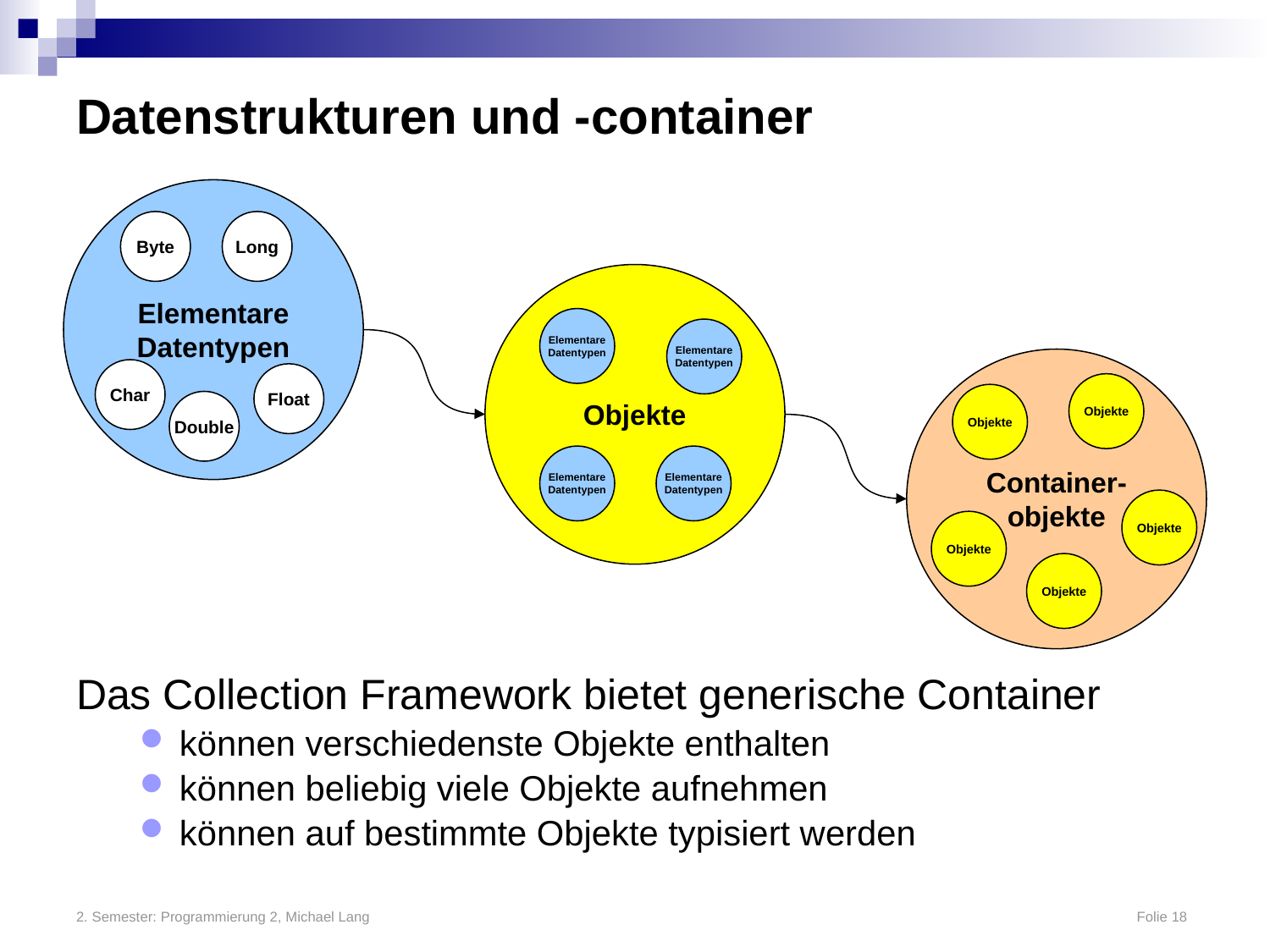

# Datenstrukturen und -container
Elementare
Datentypen
Byte
Long
Objekte
Elementare
Datentypen
Elementare
Datentypen
Container-
objekte
Char
Float
Objekte
Objekte
Double
Elementare
Datentypen
Elementare
Datentypen
Objekte
Objekte
Objekte
Das Collection Framework bietet generische Container
können verschiedenste Objekte enthalten
können beliebig viele Objekte aufnehmen
können auf bestimmte Objekte typisiert werden
2. Semester: Programmierung 2, Michael Lang	Folie 18